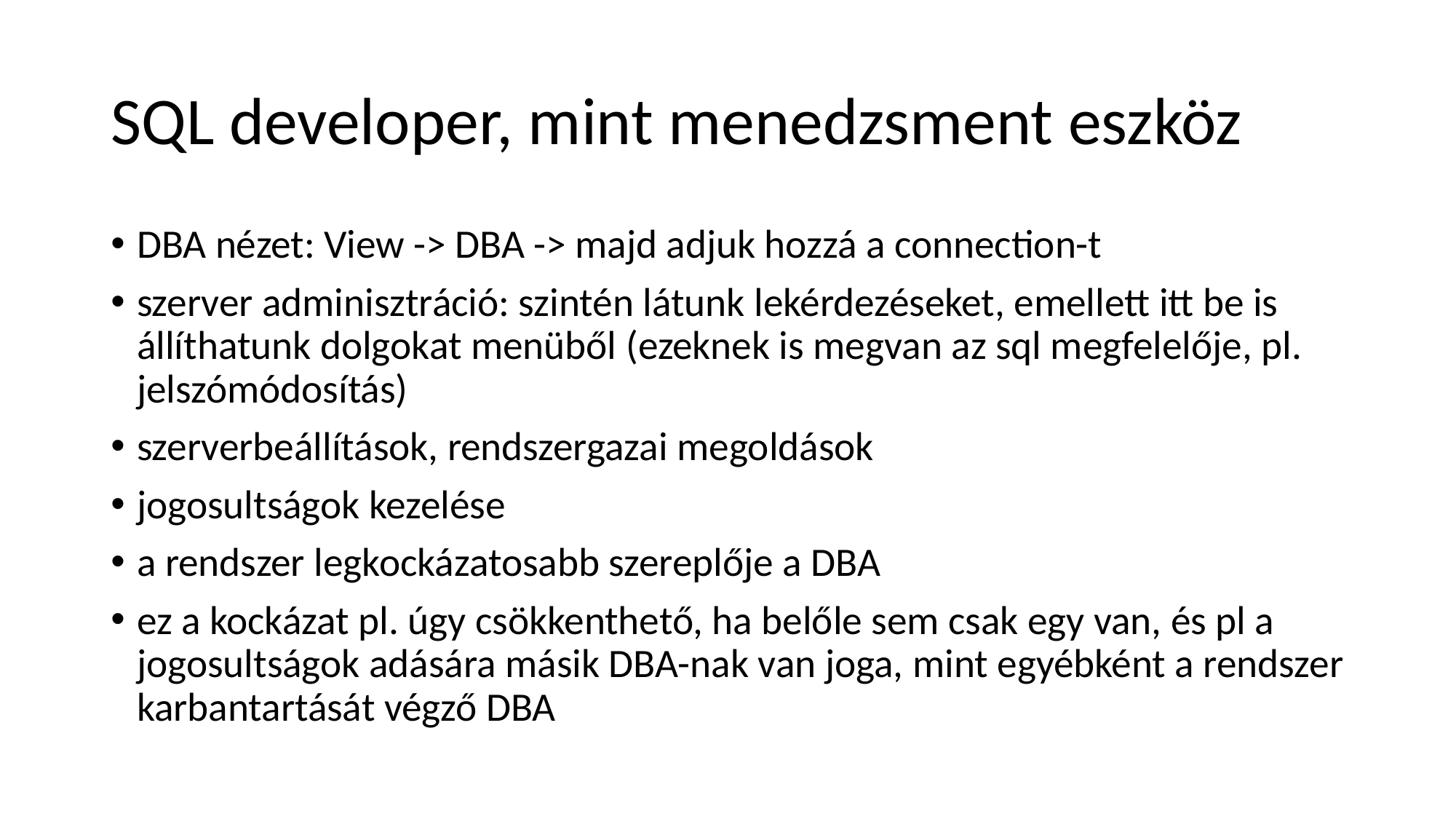

# SQL developer, mint menedzsment eszköz
DBA nézet: View -> DBA -> majd adjuk hozzá a connection-t
szerver adminisztráció: szintén látunk lekérdezéseket, emellett itt be is állíthatunk dolgokat menüből (ezeknek is megvan az sql megfelelője, pl. jelszómódosítás)
szerverbeállítások, rendszergazai megoldások
jogosultságok kezelése
a rendszer legkockázatosabb szereplője a DBA
ez a kockázat pl. úgy csökkenthető, ha belőle sem csak egy van, és pl a jogosultságok adására másik DBA-nak van joga, mint egyébként a rendszer karbantartását végző DBA